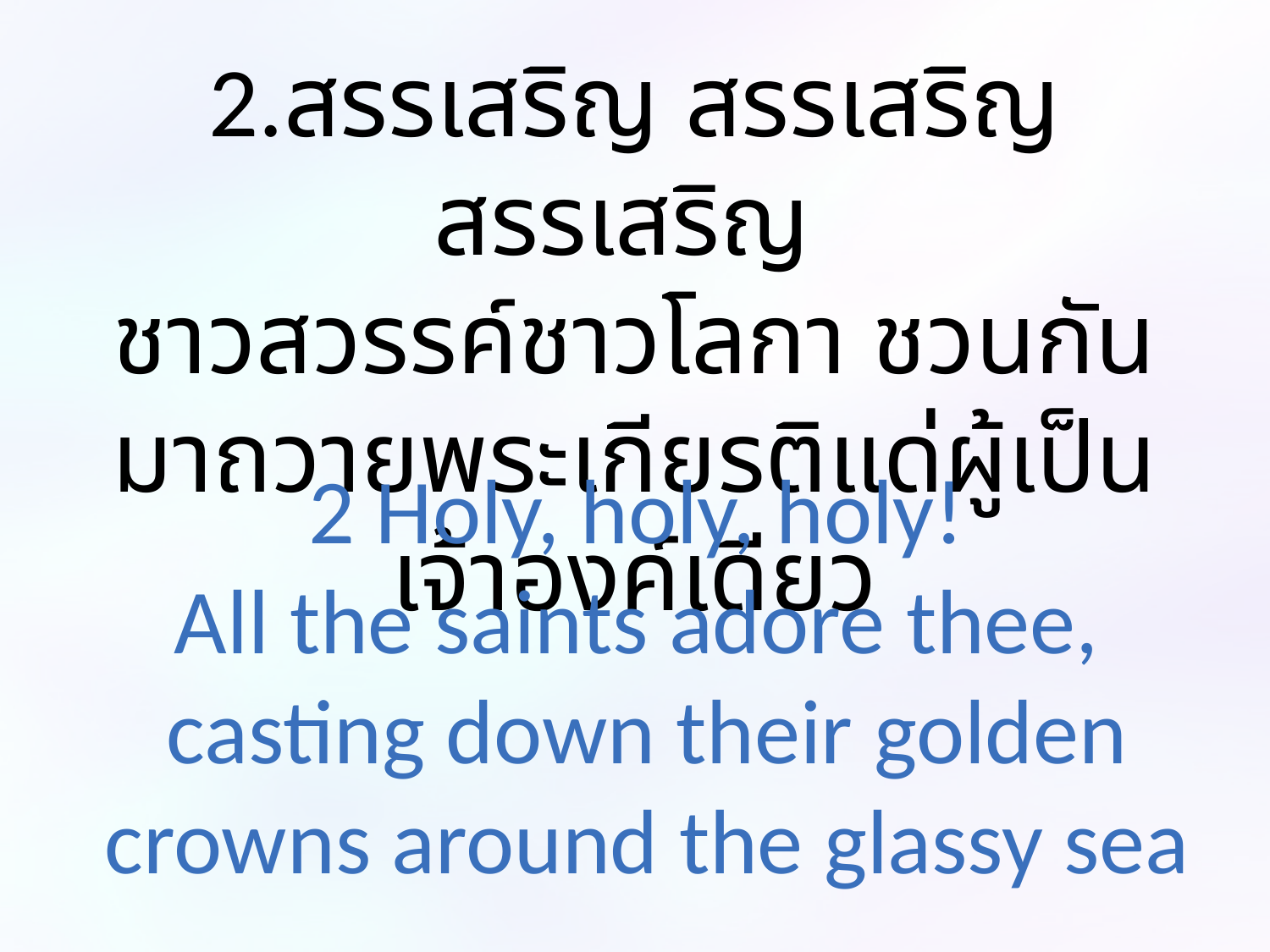

2.สรรเสริญ สรรเสริญ สรรเสริญ
ชาวสวรรค์ชาวโลกา ชวนกันมาถวายพระเกียรติแด่ผู้เป็นเจ้าองค์เดียว
2 Holy, holy, holy!
All the saints adore thee,
casting down their golden crowns around the glassy sea